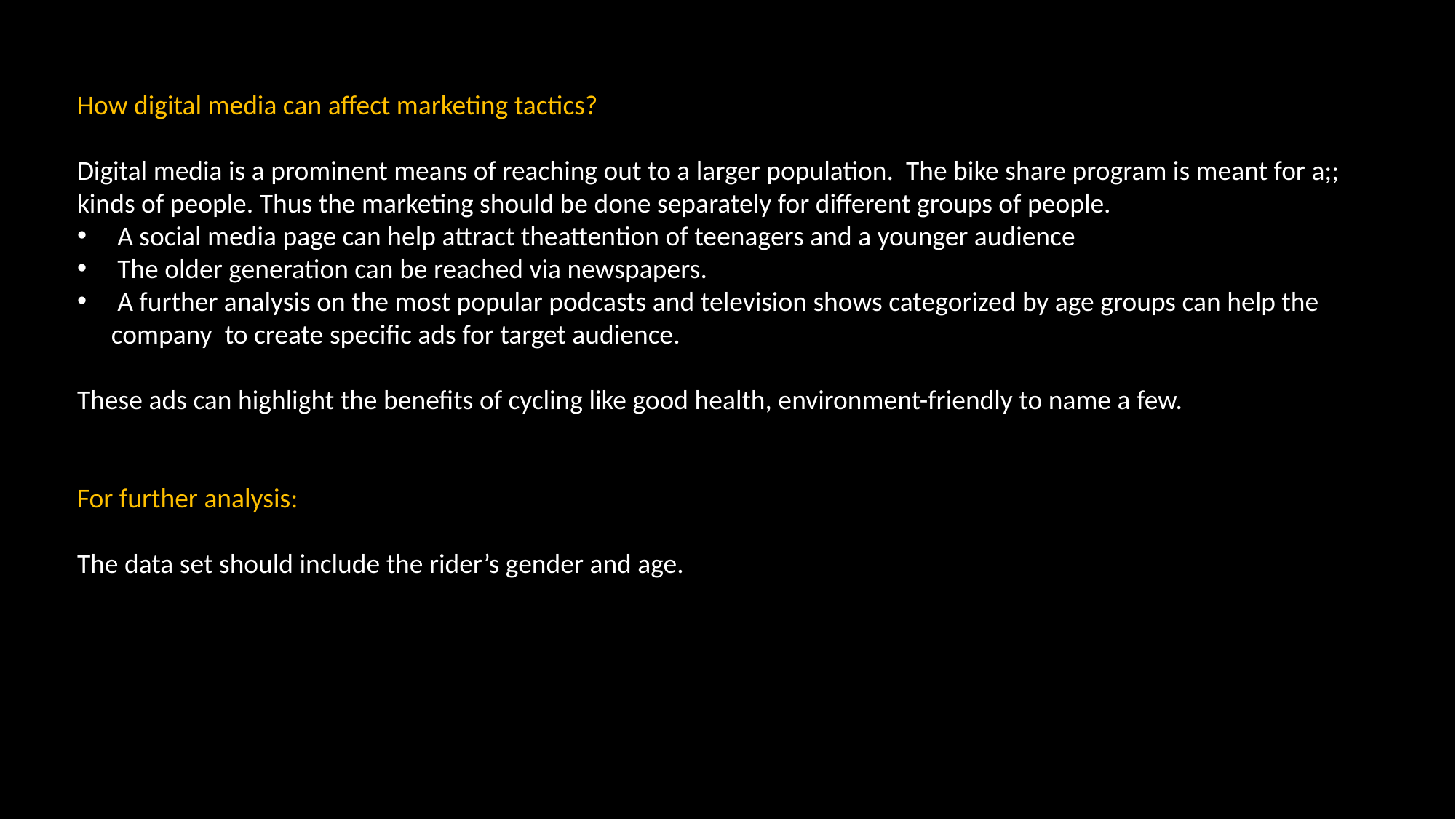

How digital media can affect marketing tactics?

Digital media is a prominent means of reaching out to a larger population.  The bike share program is meant for a;; kinds of people. Thus the marketing should be done separately for different groups of people.
 A social media page can help attract theattention of teenagers and a younger audience
 The older generation can be reached via newspapers.
 A further analysis on the most popular podcasts and television shows categorized by age groups can help the company  to create specific ads for target audience.

These ads can highlight the benefits of cycling like good health, environment-friendly to name a few.

For further analysis:

The data set should include the rider’s gender and age.